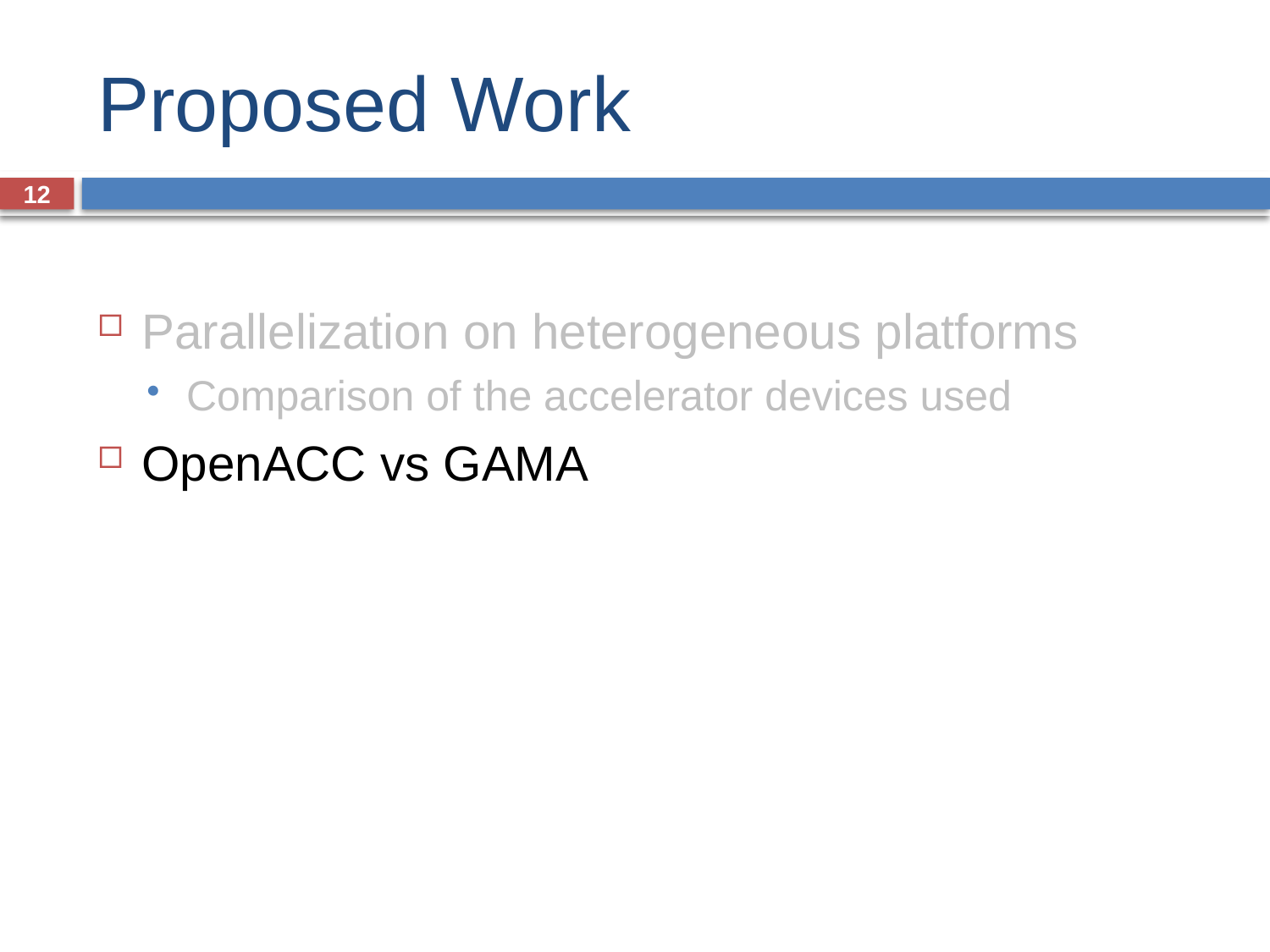

# Proposed Work
12

Parallelization on heterogeneous platforms
Comparison of the accelerator devices used
OpenACC vs GAMA